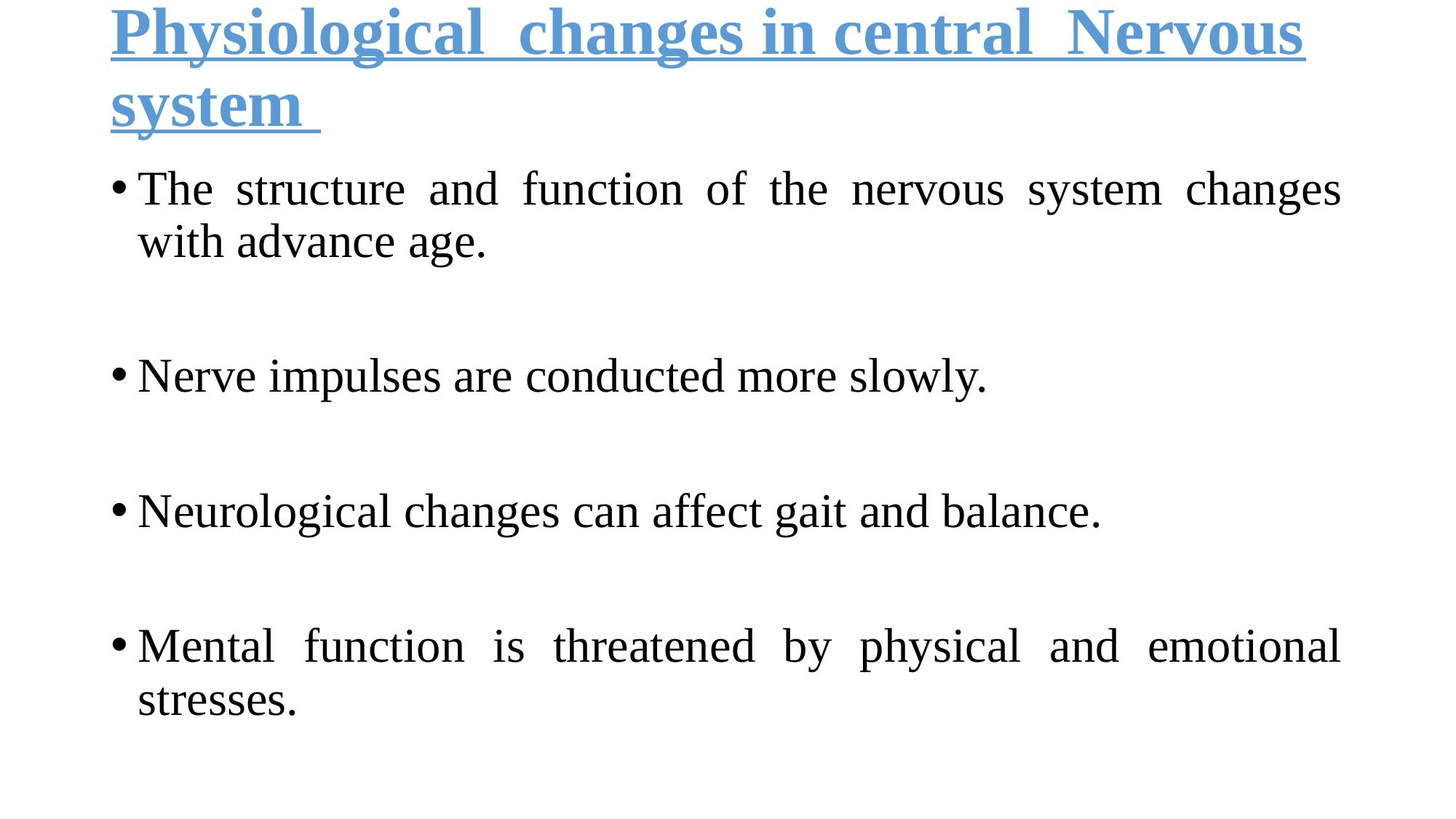

# Physiological  changes in central  Nervous system
The structure and function of the nervous system changes with advance age.

Nerve impulses are conducted more slowly.

Neurological changes can affect gait and balance.

Mental function is threatened by physical and emotional stresses.